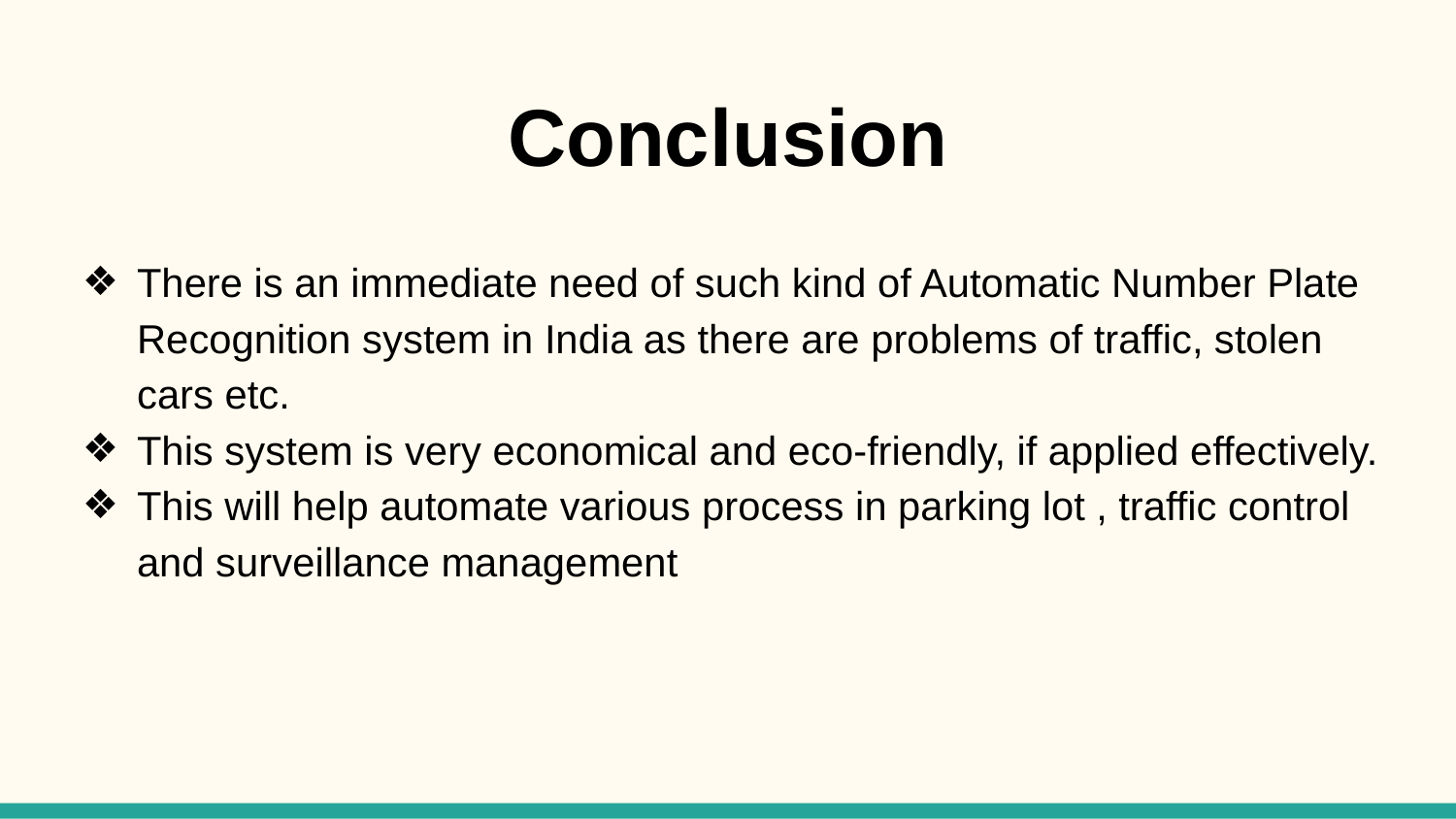

# Conclusion

There is an immediate need of such kind of Automatic Number Plate Recognition system in India as there are problems of traffic, stolen cars etc.
This system is very economical and eco-friendly, if applied effectively.
This will help automate various process in parking lot , traffic control and surveillance management